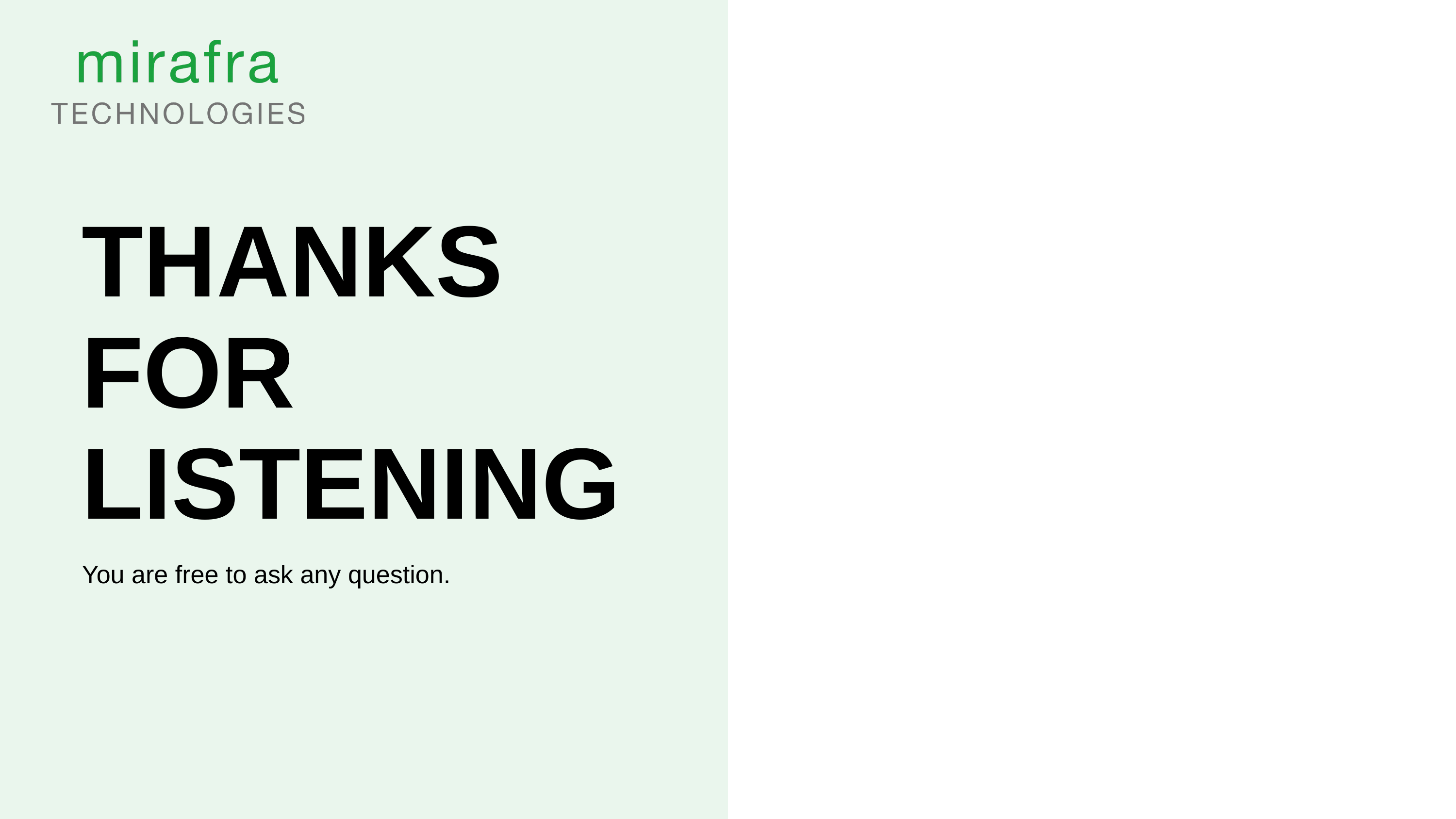

THANKS
FOR LISTENING
You are free to ask any question.